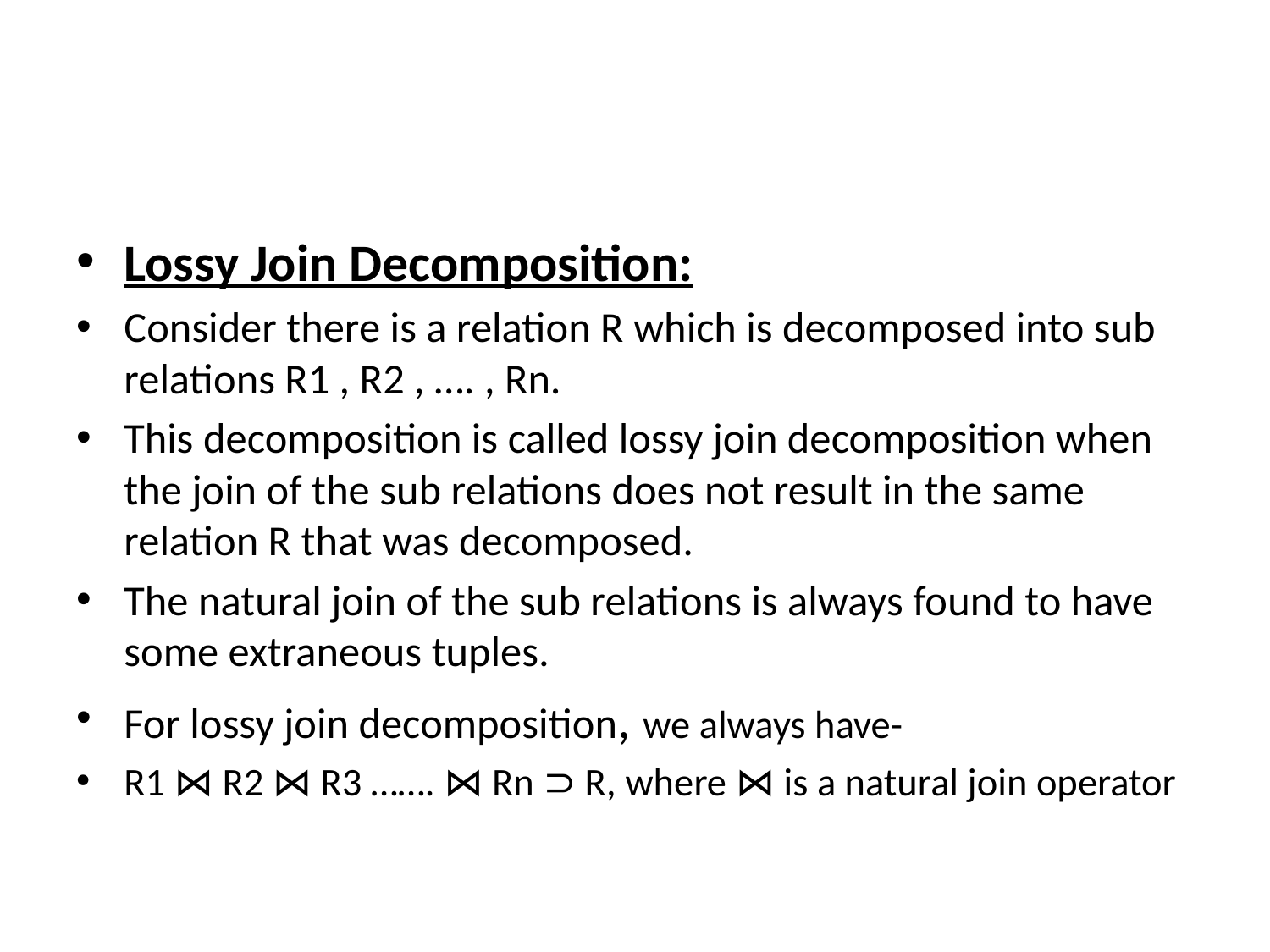

#
Lossy Join Decomposition:
Consider there is a relation R which is decomposed into sub relations R1 , R2 , …. , Rn.
This decomposition is called lossy join decomposition when the join of the sub relations does not result in the same relation R that was decomposed.
The natural join of the sub relations is always found to have some extraneous tuples.
For lossy join decomposition, we always have-
R1 ⋈ R2 ⋈ R3 ……. ⋈ Rn ⊃ R, where ⋈ is a natural join operator